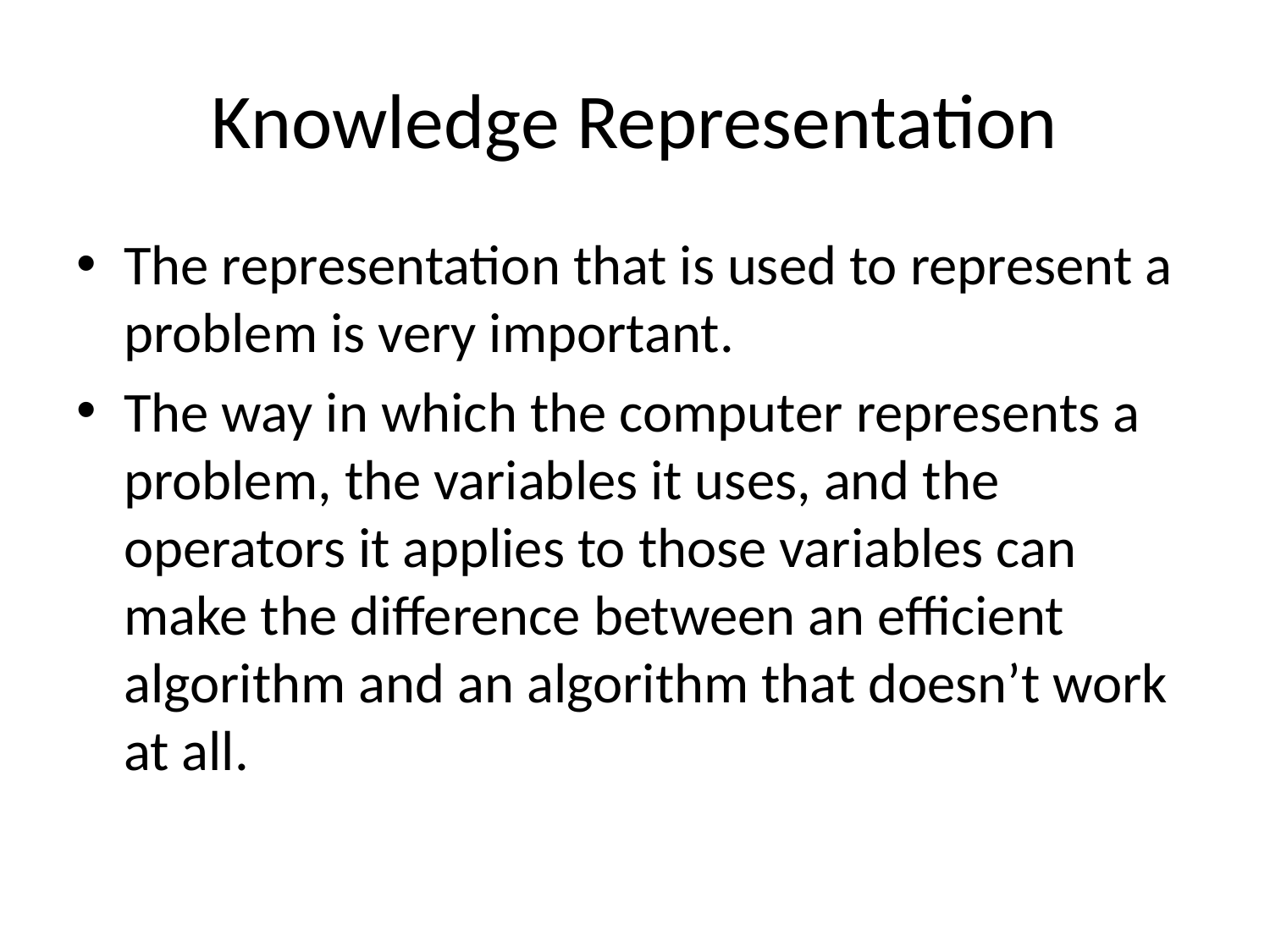

# Knowledge Representation
The representation that is used to represent a problem is very important.
The way in which the computer represents a problem, the variables it uses, and the operators it applies to those variables can make the difference between an efficient algorithm and an algorithm that doesn’t work at all.